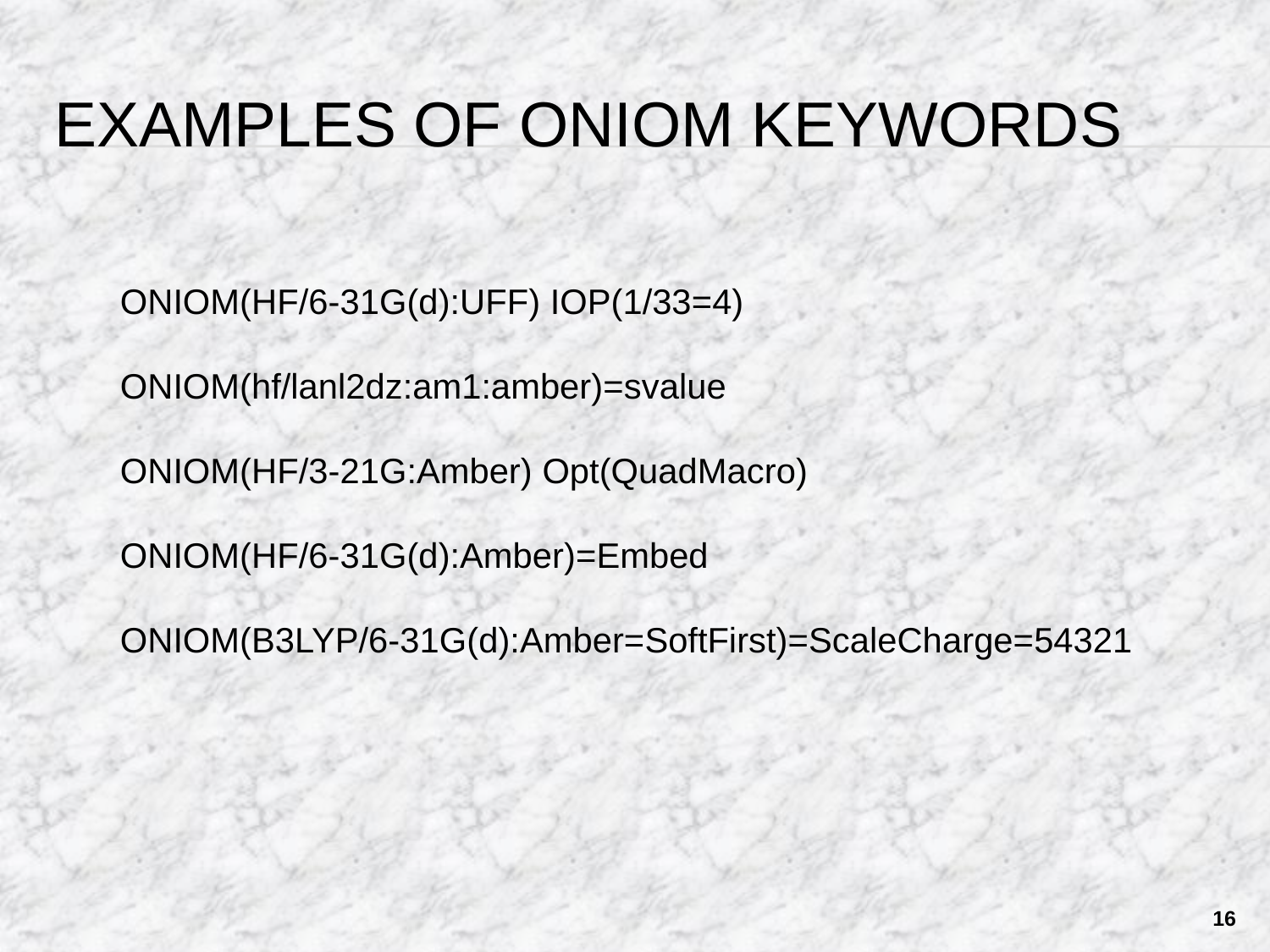

# Examples of ONIOM keywords
ONIOM(HF/6-31G(d):UFF) IOP(1/33=4)

ONIOM(hf/lanl2dz:am1:amber)=svalue

ONIOM(HF/3-21G:Amber) Opt(QuadMacro)

ONIOM(HF/6-31G(d):Amber)=Embed

ONIOM(B3LYP/6-31G(d):Amber=SoftFirst)=ScaleCharge=54321
16